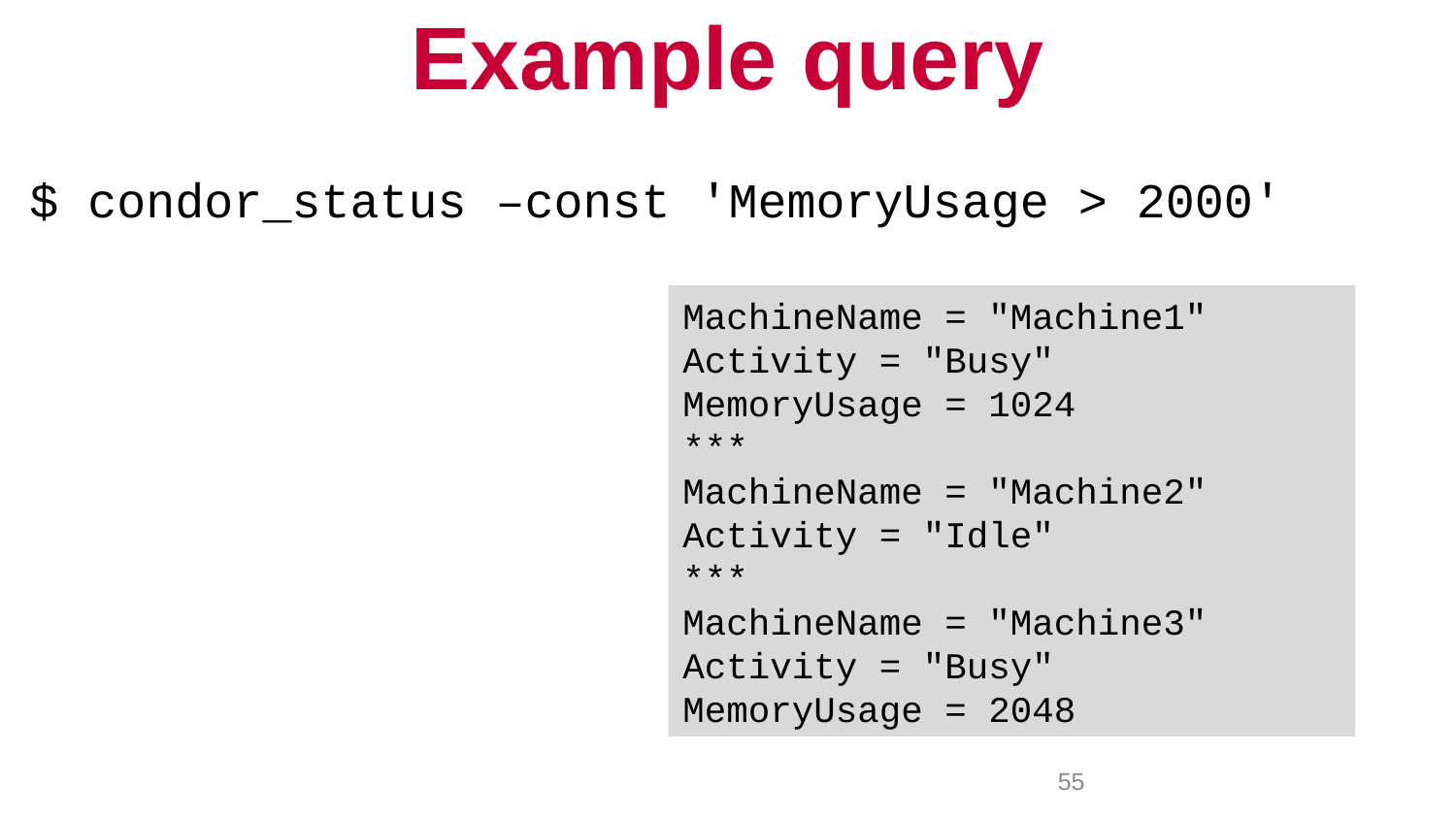

# Example query
$ condor_status –const 'MemoryUsage > 2000'

MachineName = "Machine1"
Activity = "Busy"
MemoryUsage = 1024
***
MachineName = "Machine2"
Activity = "Idle"
***
MachineName = "Machine3"
Activity = "Busy"
MemoryUsage = 2048
55